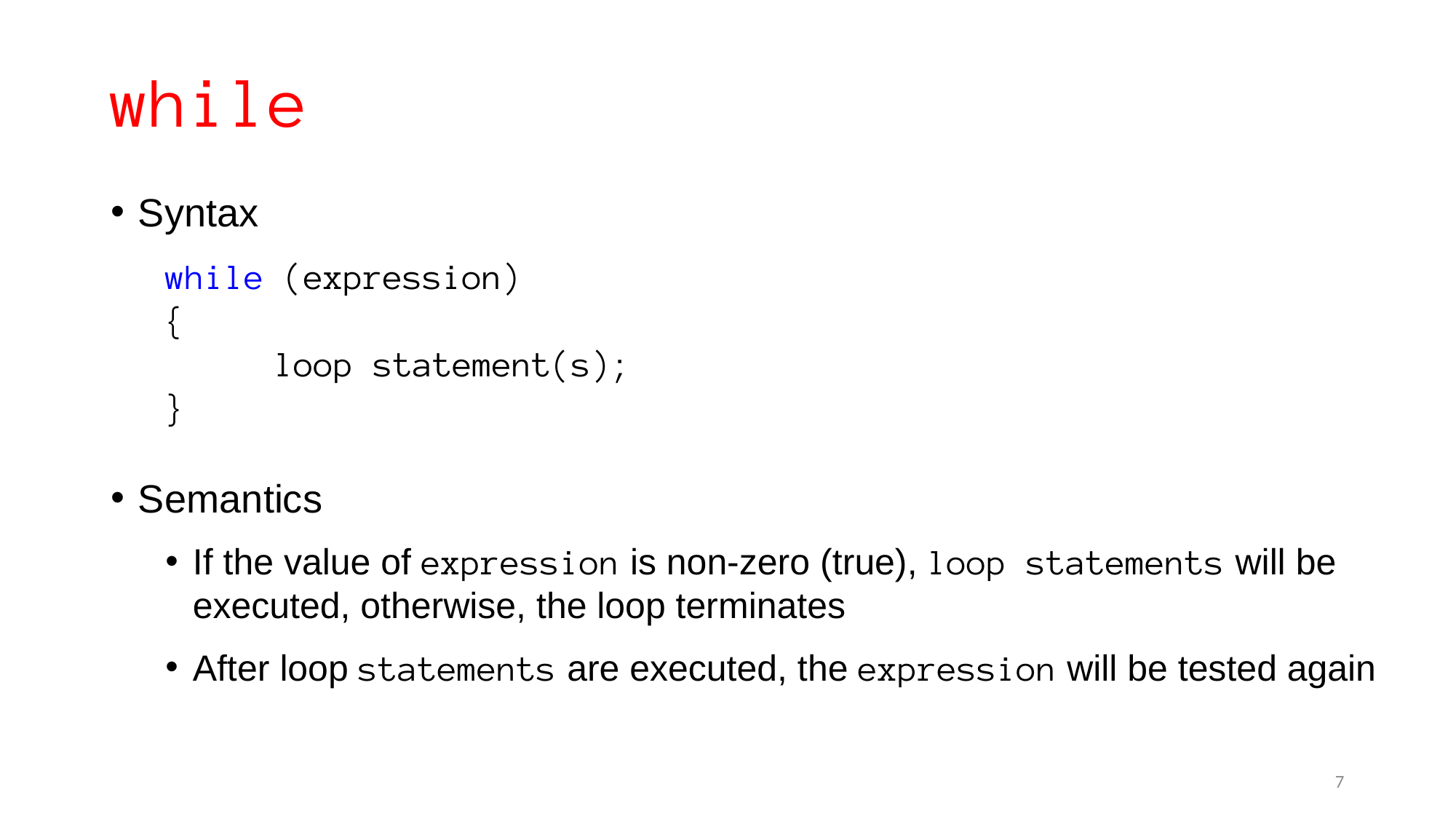

# while
Syntax
while (expression)
{
	loop statement(s);
}
Semantics
If the value of expression is non-zero (true), loop statements will be executed, otherwise, the loop terminates
After loop statements are executed, the expression will be tested again
7